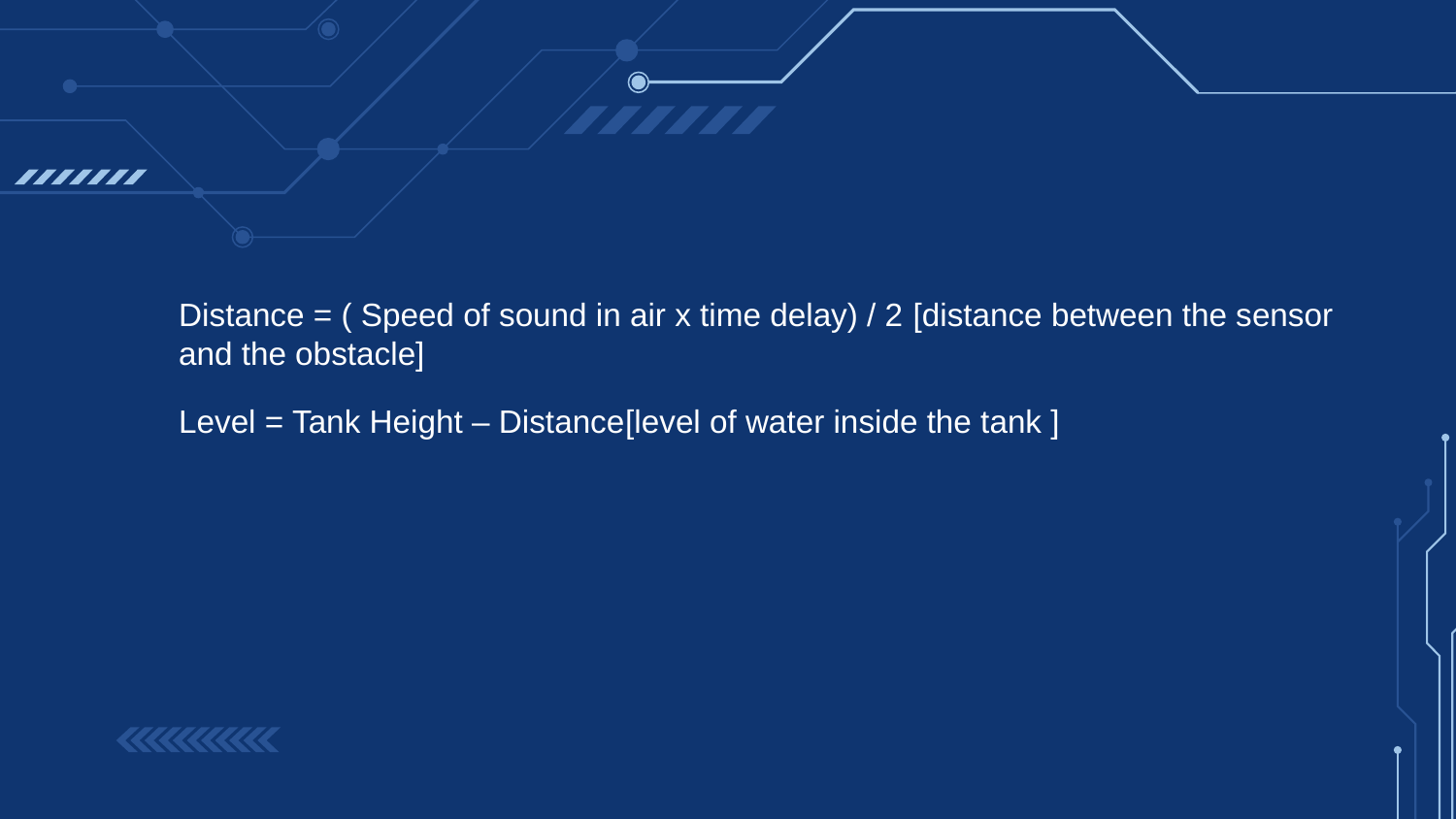

Distance = ( Speed of sound in air x time delay) / 2 [distance between the sensor
and the obstacle]

Level = Tank Height – Distance[level of water inside the tank ]